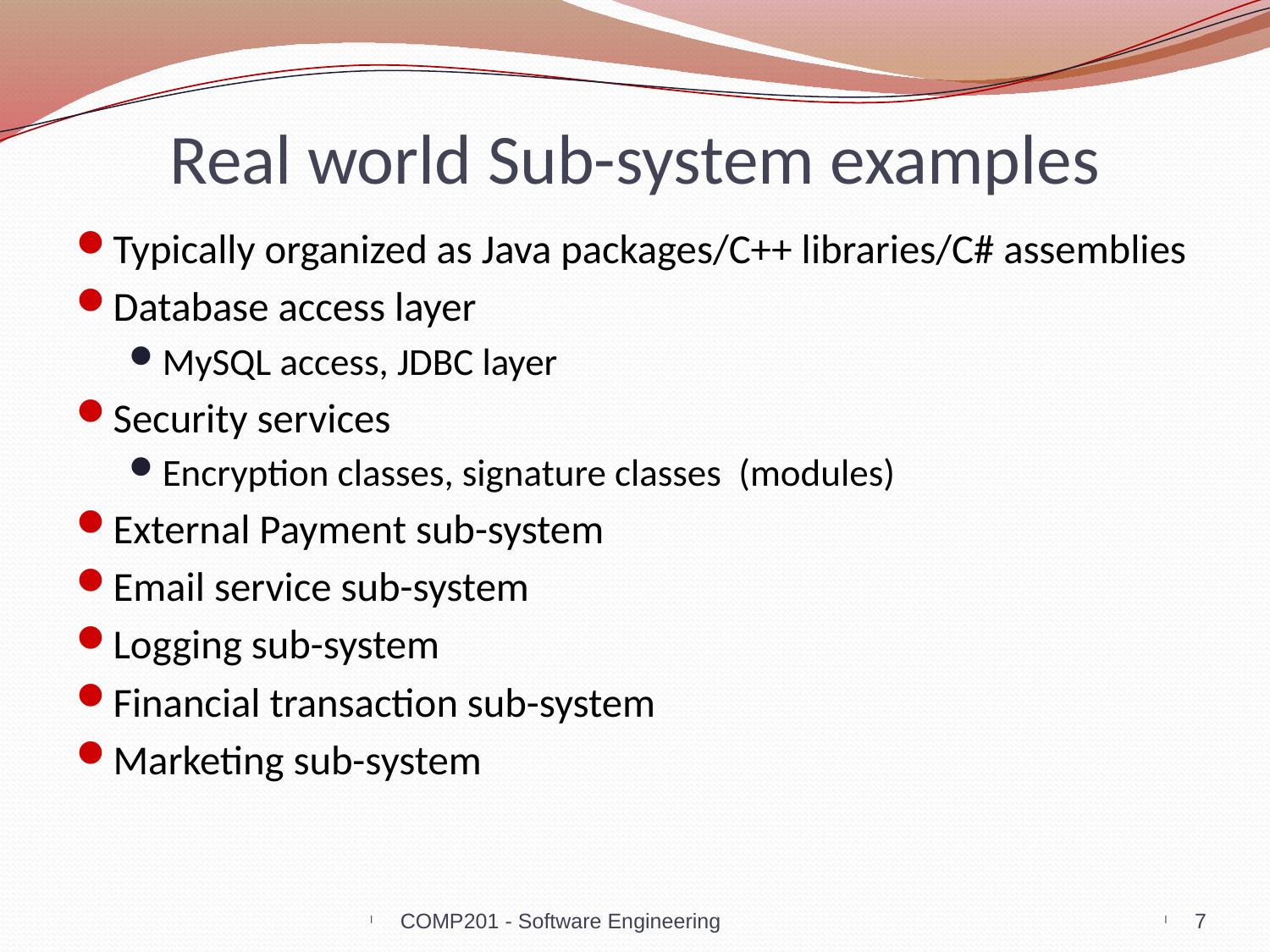

# Real world Sub-system examples
Typically organized as Java packages/C++ libraries/C# assemblies
Database access layer
MySQL access, JDBC layer
Security services
Encryption classes, signature classes  (modules)
External Payment sub-system
Email service sub-system
Logging sub-system
Financial transaction sub-system
Marketing sub-system

COMP201 - Software Engineering
7